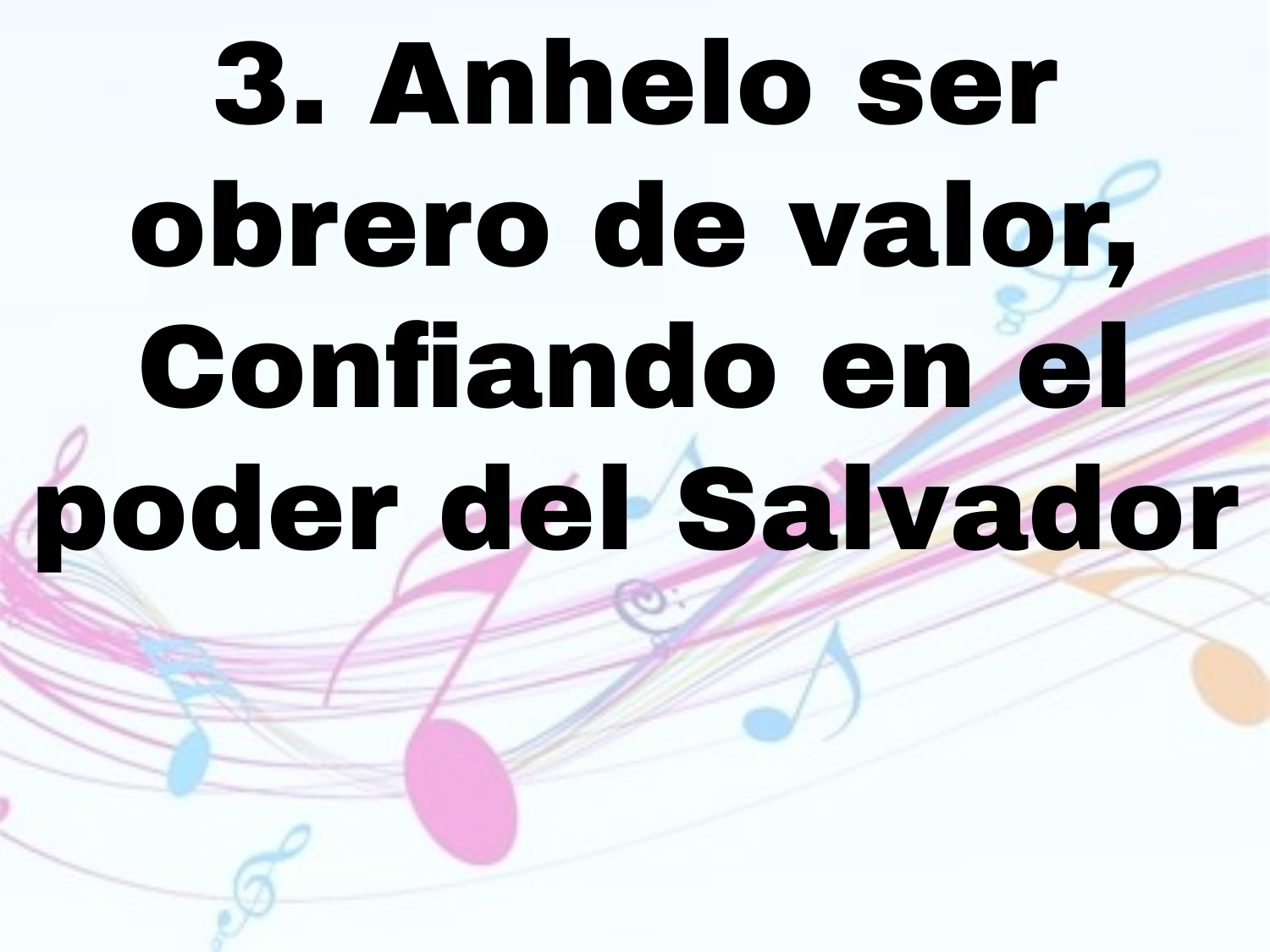

3. Anhelo ser obrero de valor, Confiando en el poder del Salvador